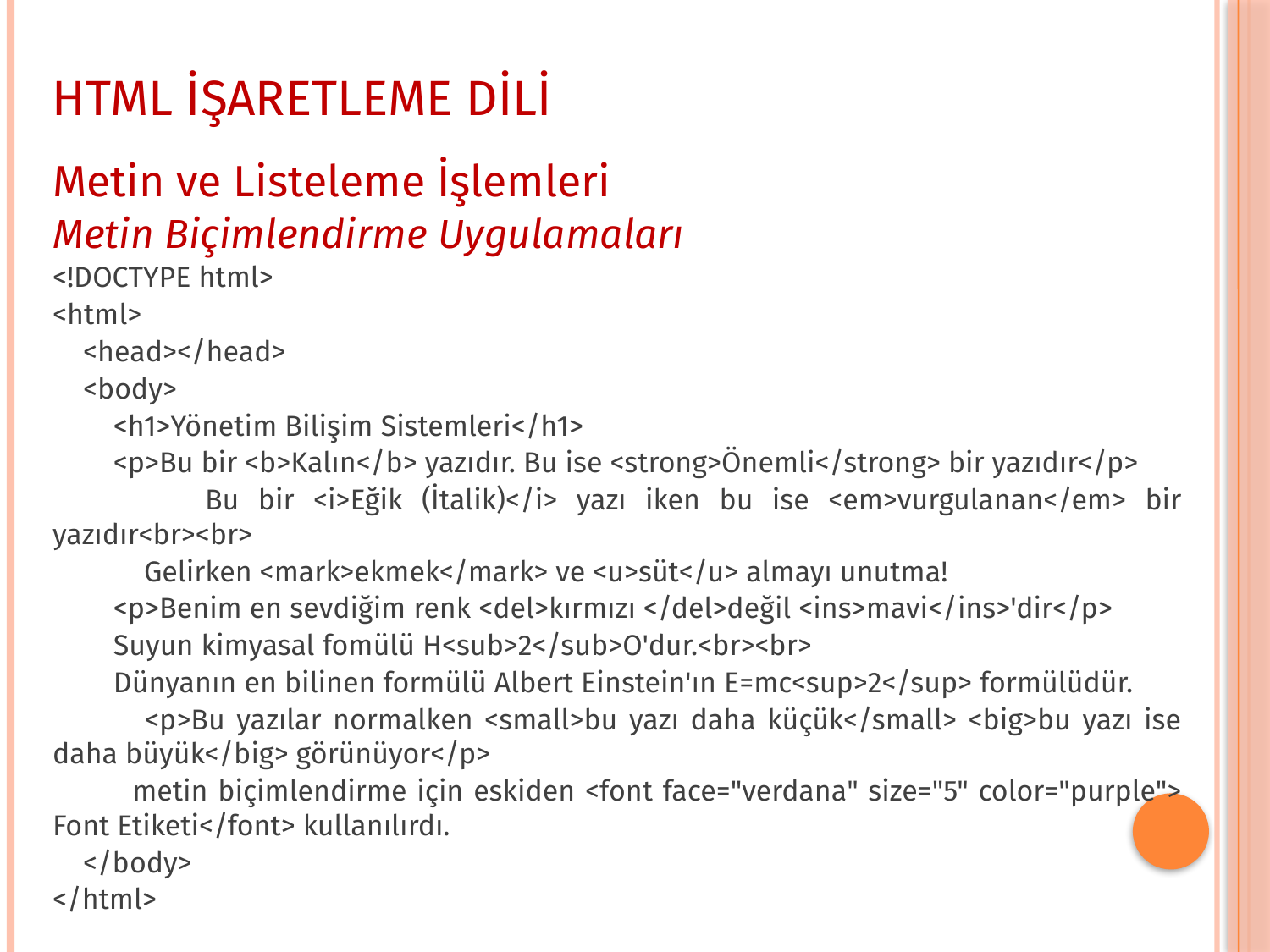

HTML İŞARETLEME DİLİ
Metin ve Listeleme İşlemleri
Metin Biçimlendirme Uygulamaları
<!DOCTYPE html>
<html>
    <head></head>
    <body>
        <h1>Yönetim Bilişim Sistemleri</h1>
        <p>Bu bir <b>Kalın</b> yazıdır. Bu ise <strong>Önemli</strong> bir yazıdır</p>
        Bu bir <i>Eğik (İtalik)</i> yazı iken bu ise <em>vurgulanan</em> bir yazıdır<br><br>
            Gelirken <mark>ekmek</mark> ve <u>süt</u> almayı unutma!
        <p>Benim en sevdiğim renk <del>kırmızı </del>değil <ins>mavi</ins>'dir</p>
        Suyun kimyasal fomülü H<sub>2</sub>O'dur.<br><br>
        Dünyanın en bilinen formülü Albert Einstein'ın E=mc<sup>2</sup> formülüdür.
        <p>Bu yazılar normalken <small>bu yazı daha küçük</small> <big>bu yazı ise daha büyük</big> görünüyor</p>
        metin biçimlendirme için eskiden <font face="verdana" size="5" color="purple"> Font Etiketi</font> kullanılırdı.
    </body>
</html>